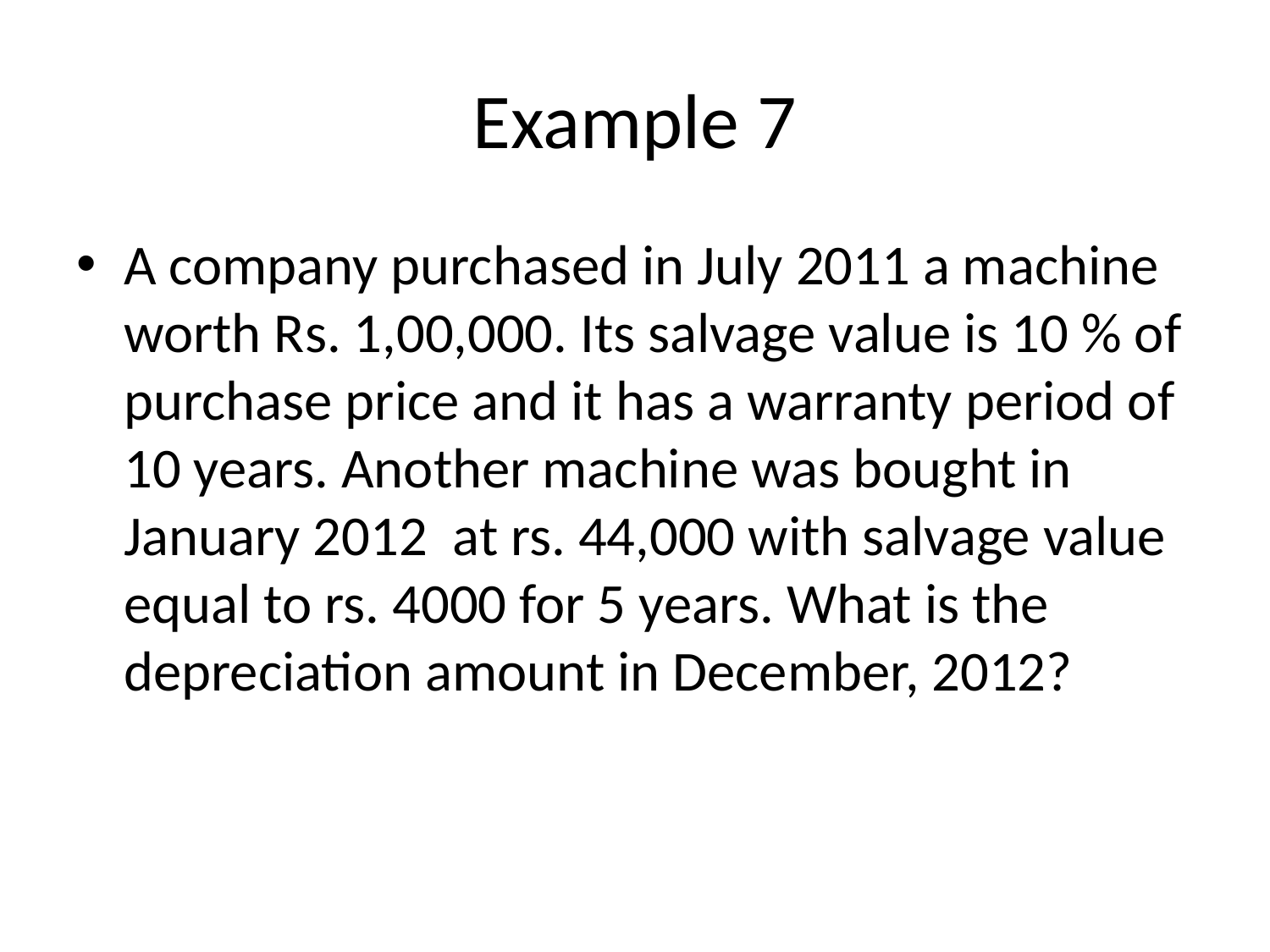

# Example 7
A company purchased in July 2011 a machine worth Rs. 1,00,000. Its salvage value is 10 % of purchase price and it has a warranty period of 10 years. Another machine was bought in January 2012  at rs. 44,000 with salvage value equal to rs. 4000 for 5 years. What is the depreciation amount in December, 2012?